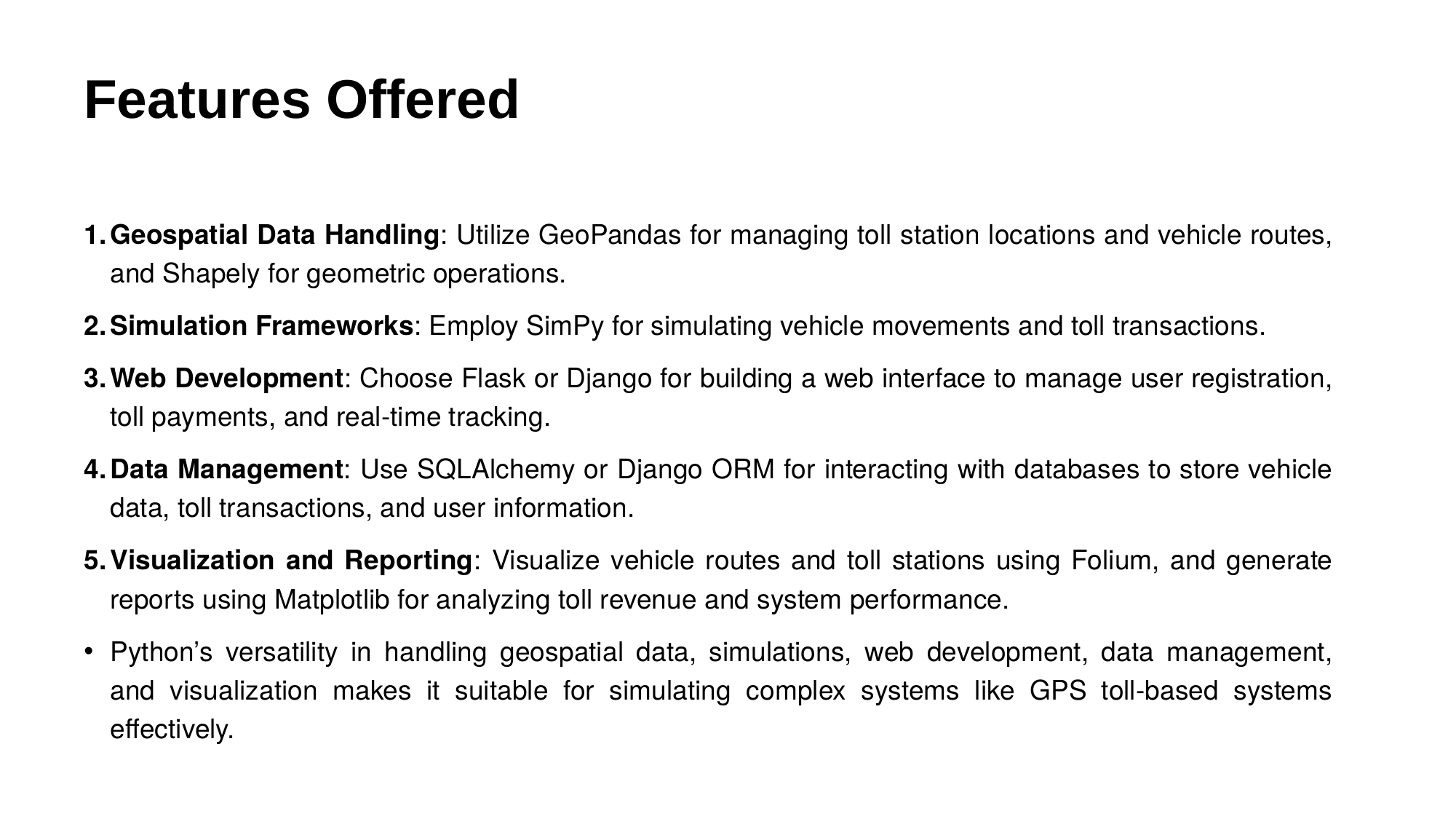

# Features Offered
Geospatial Data Handling: Utilize GeoPandas for managing toll station locations and vehicle routes, and Shapely for geometric operations.
Simulation Frameworks: Employ SimPy for simulating vehicle movements and toll transactions.
Web Development: Choose Flask or Django for building a web interface to manage user registration, toll payments, and real-time tracking.
Data Management: Use SQLAlchemy or Django ORM for interacting with databases to store vehicle data, toll transactions, and user information.
Visualization and Reporting: Visualize vehicle routes and toll stations using Folium, and generate reports using Matplotlib for analyzing toll revenue and system performance.
Python’s versatility in handling geospatial data, simulations, web development, data management, and visualization makes it suitable for simulating complex systems like GPS toll-based systems effectively.